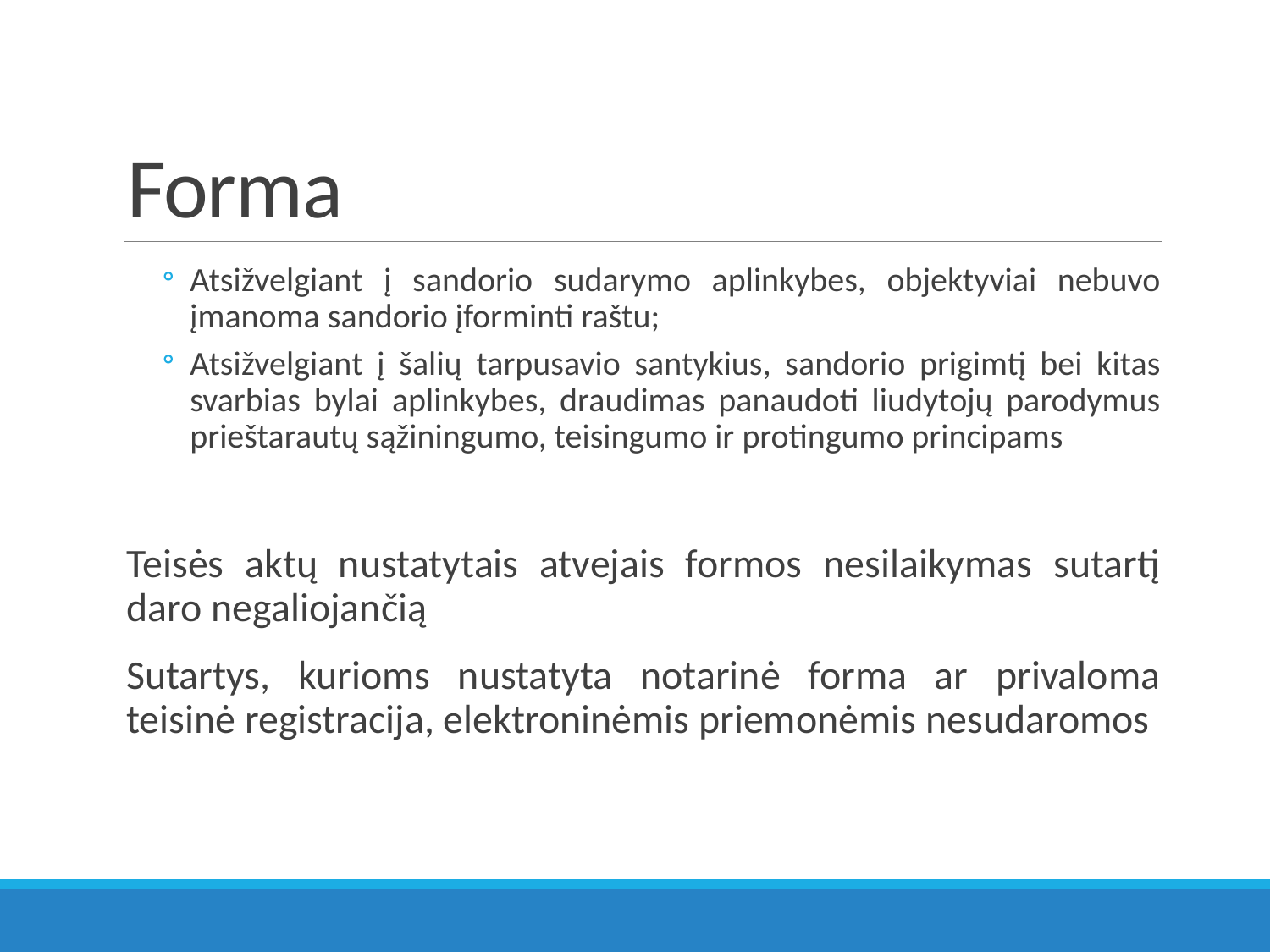

# Forma
Atsižvelgiant į sandorio sudarymo aplinkybes, objektyviai nebuvo įmanoma sandorio įforminti raštu;
Atsižvelgiant į šalių tarpusavio santykius, sandorio prigimtį bei kitas svarbias bylai aplinkybes, draudimas panaudoti liudytojų parodymus prieštarautų sąžiningumo, teisingumo ir protingumo principams

Teisės aktų nustatytais atvejais formos nesilaikymas sutartį daro negaliojančią
Sutartys, kurioms nustatyta notarinė forma ar privaloma teisinė registracija, elektroninėmis priemonėmis nesudaromos